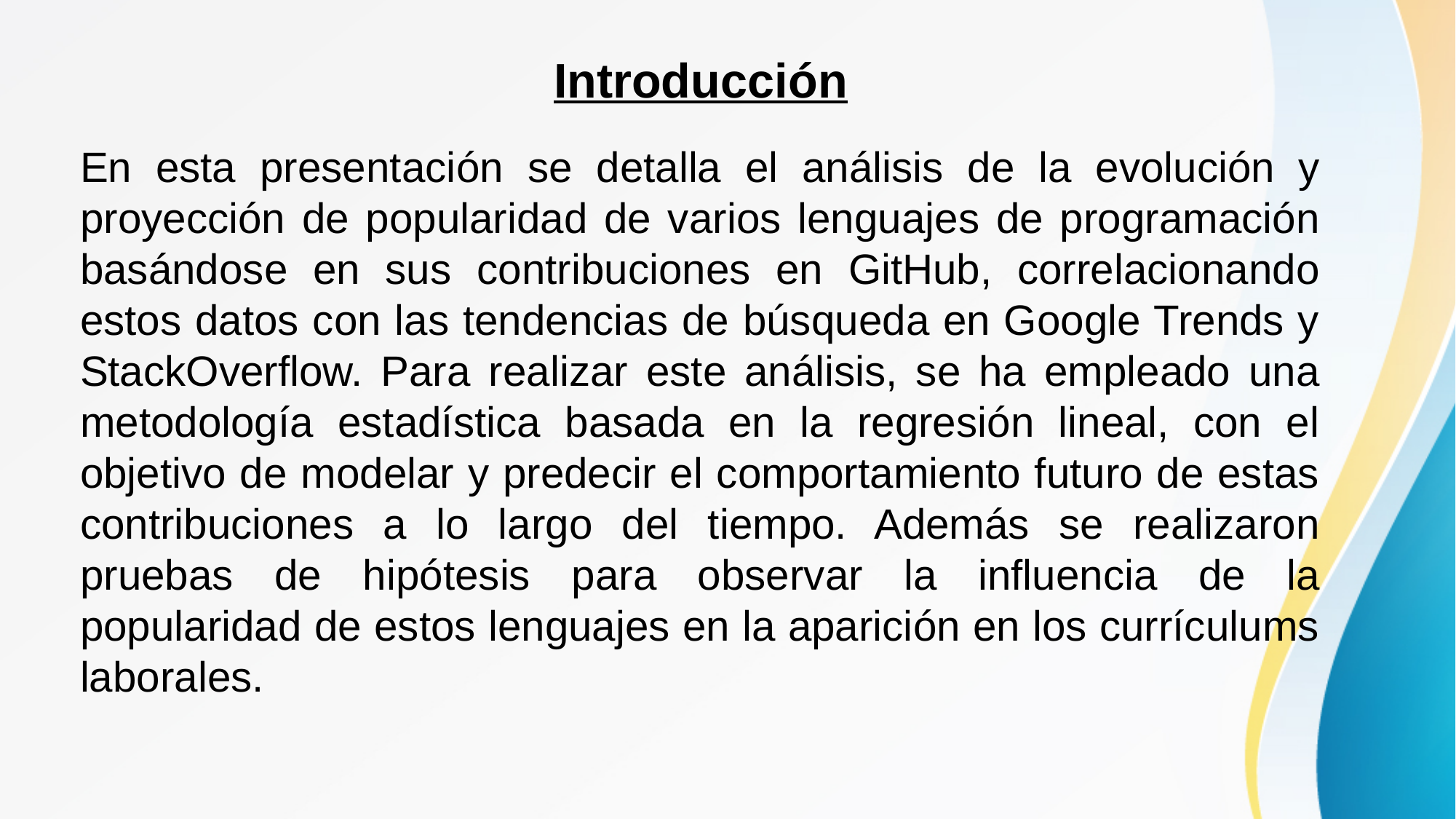

Introducción

En esta presentación se detalla el análisis de la evolución y proyección de popularidad de varios lenguajes de programación basándose en sus contribuciones en GitHub, correlacionando estos datos con las tendencias de búsqueda en Google Trends y StackOverflow. Para realizar este análisis, se ha empleado una metodología estadística basada en la regresión lineal, con el objetivo de modelar y predecir el comportamiento futuro de estas contribuciones a lo largo del tiempo. Además se realizaron pruebas de hipótesis para observar la influencia de la popularidad de estos lenguajes en la aparición en los currículums laborales.